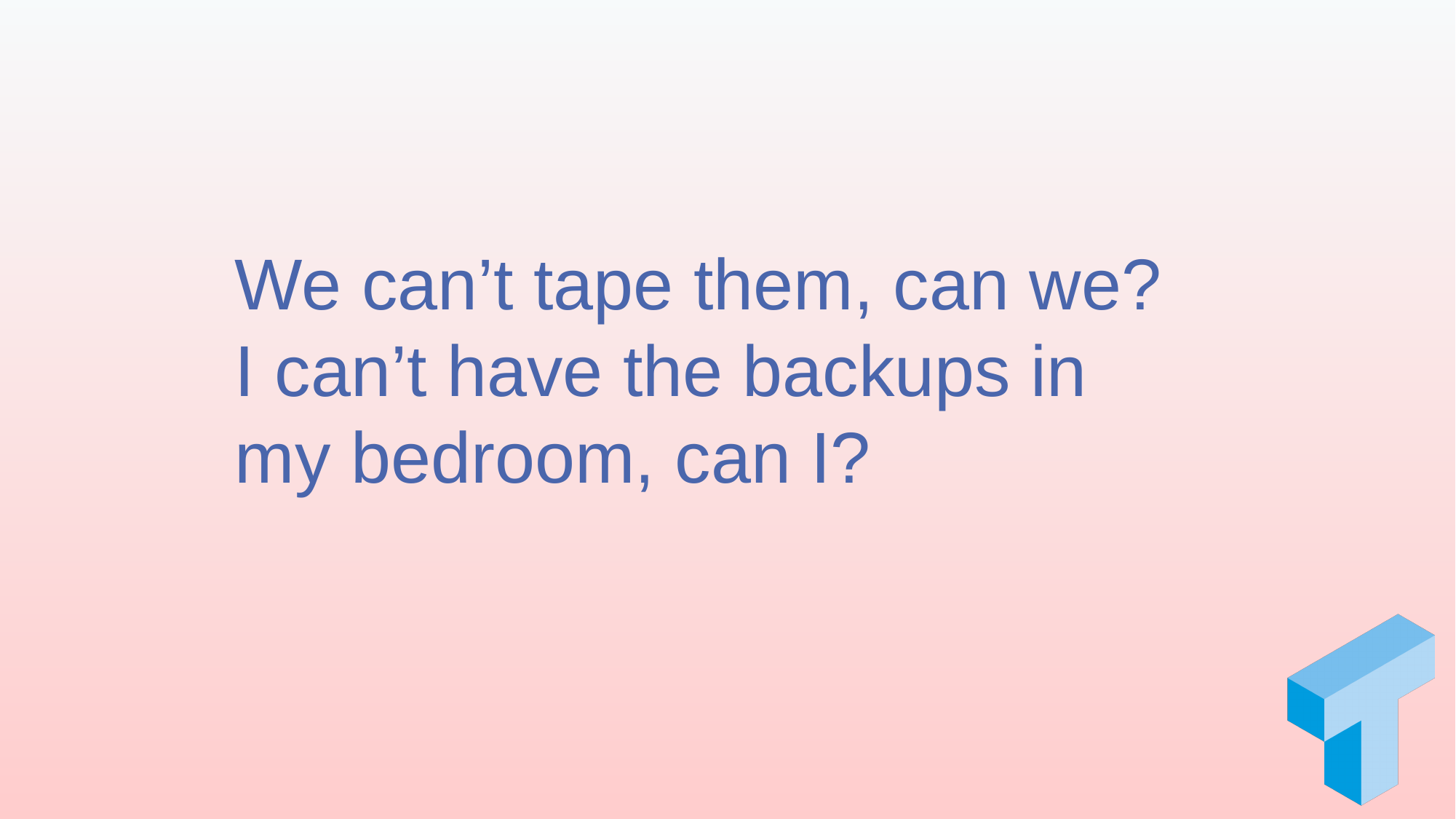

We can’t tape them, can we? I can’t have the backups in my bedroom, can I?